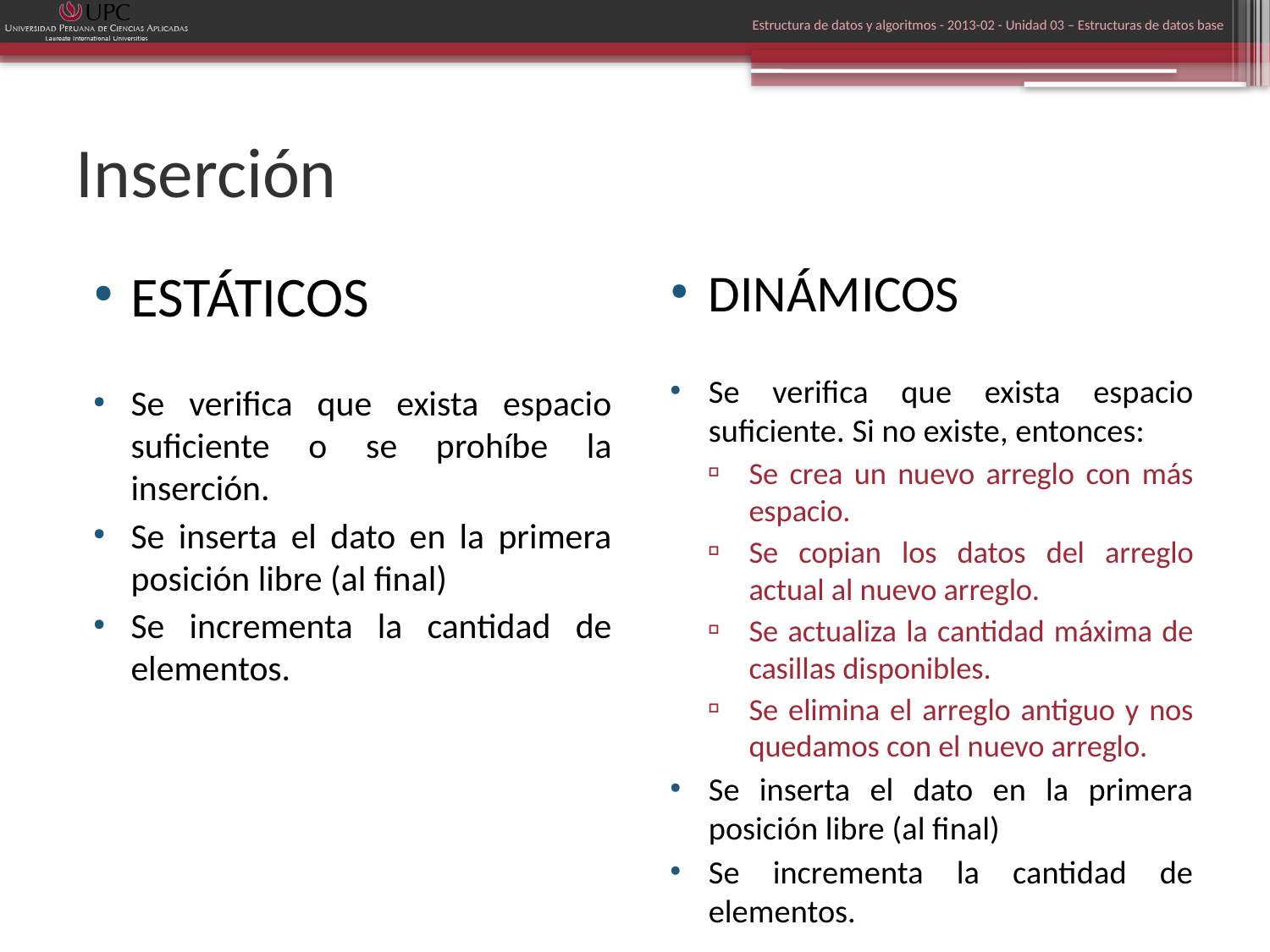

Estructura de datos y algoritmos - 2013-02 - Unidad 03 – Estructuras de datos base
# Inserción
ESTÁTICOS

Se verifica que exista espacio suficiente o se prohíbe la inserción.
Se inserta el dato en la primera posición libre (al final)
Se incrementa la cantidad de elementos.
DINÁMICOS

Se verifica que exista espacio suficiente. Si no existe, entonces:
Se crea un nuevo arreglo con más espacio.
Se copian los datos del arreglo actual al nuevo arreglo.
Se actualiza la cantidad máxima de casillas disponibles.
Se elimina el arreglo antiguo y nos quedamos con el nuevo arreglo.
Se inserta el dato en la primera posición libre (al final)
Se incrementa la cantidad de elementos.